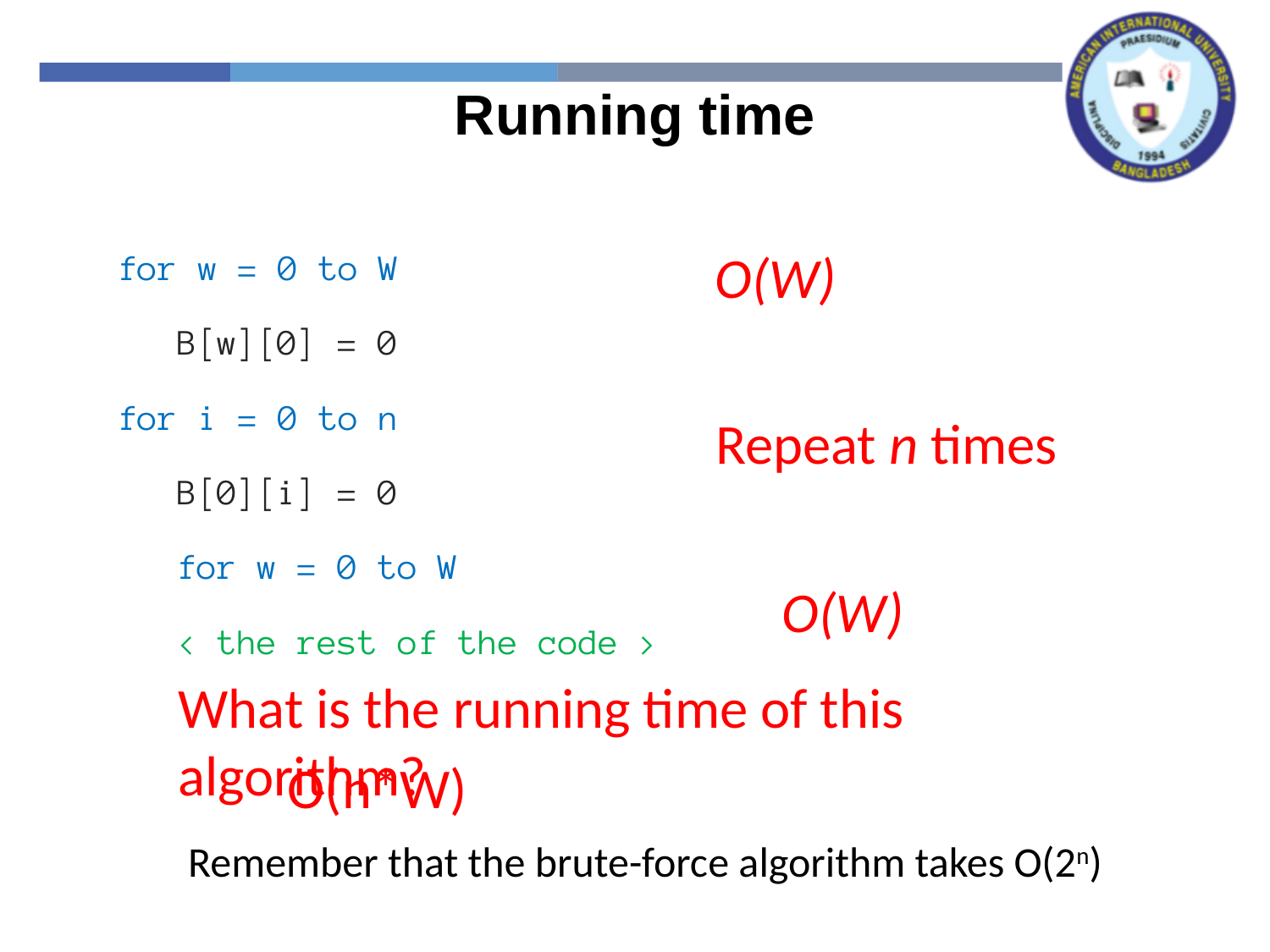

Running time
O(W)
for w = 0 to W
	B[w][0] = 0
for i = 0 to n
	B[0][i] = 0
	for w = 0 to W
		< the rest of the code >
Repeat n times
O(W)
What is the running time of this algorithm?
O(n*W)
Remember that the brute-force algorithm takes O(2n)